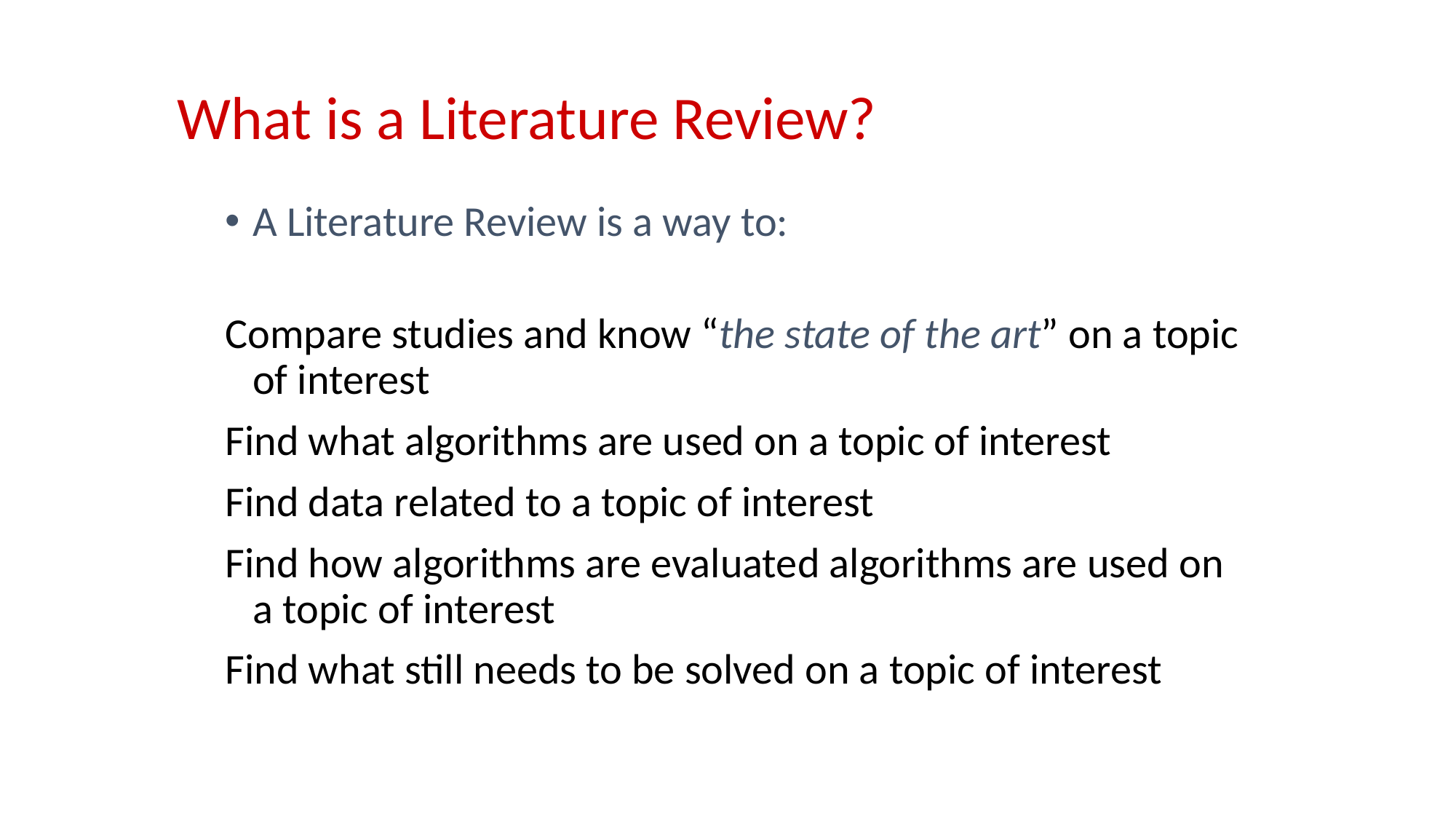

# What is a Literature Review?
A Literature Review is a way to:
Compare studies and know “the state of the art” on a topic of interest
Find what algorithms are used on a topic of interest
Find data related to a topic of interest
Find how algorithms are evaluated algorithms are used on a topic of interest
Find what still needs to be solved on a topic of interest